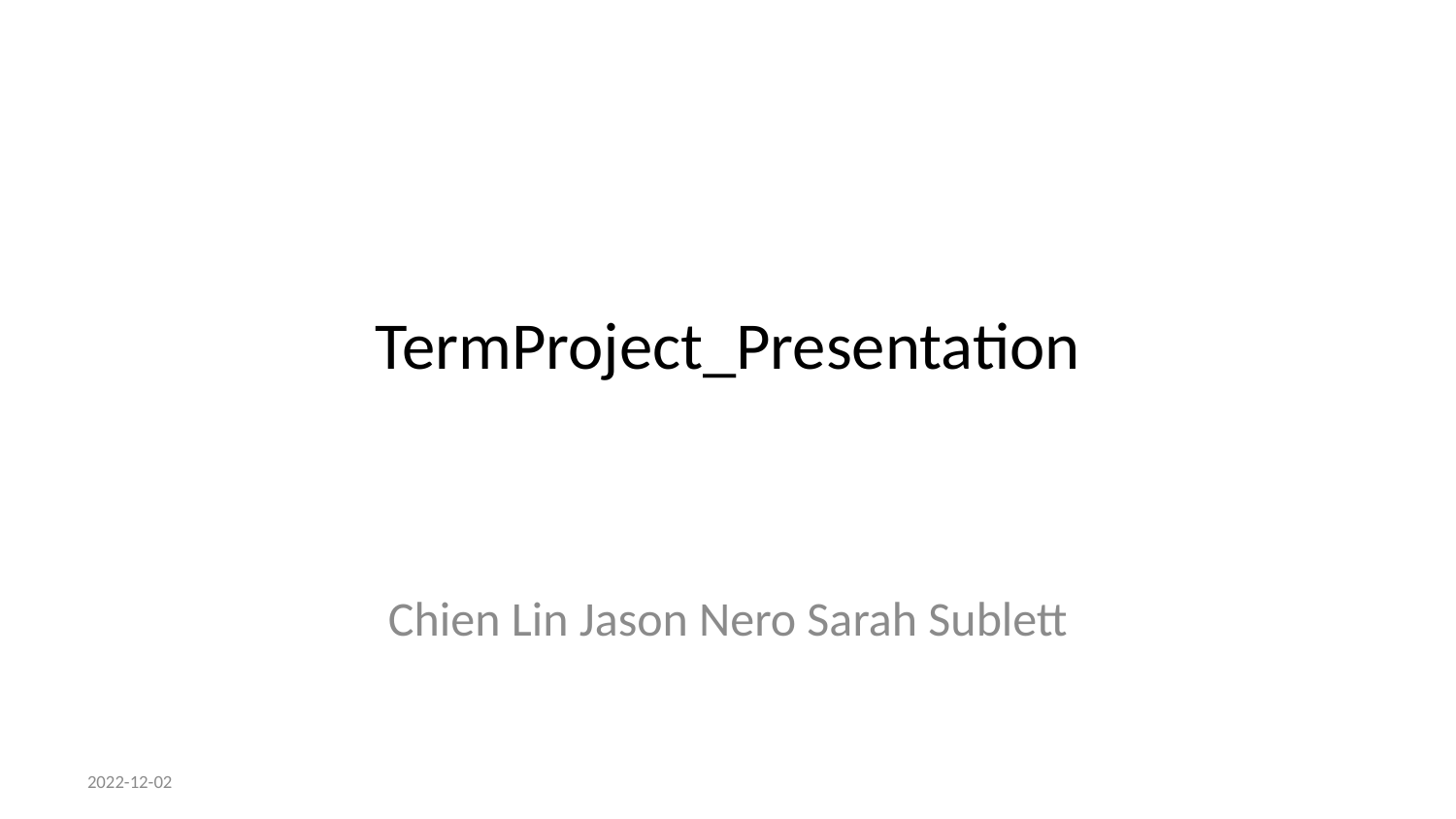

# TermProject_Presentation
Chien Lin Jason Nero Sarah Sublett
2022-12-02